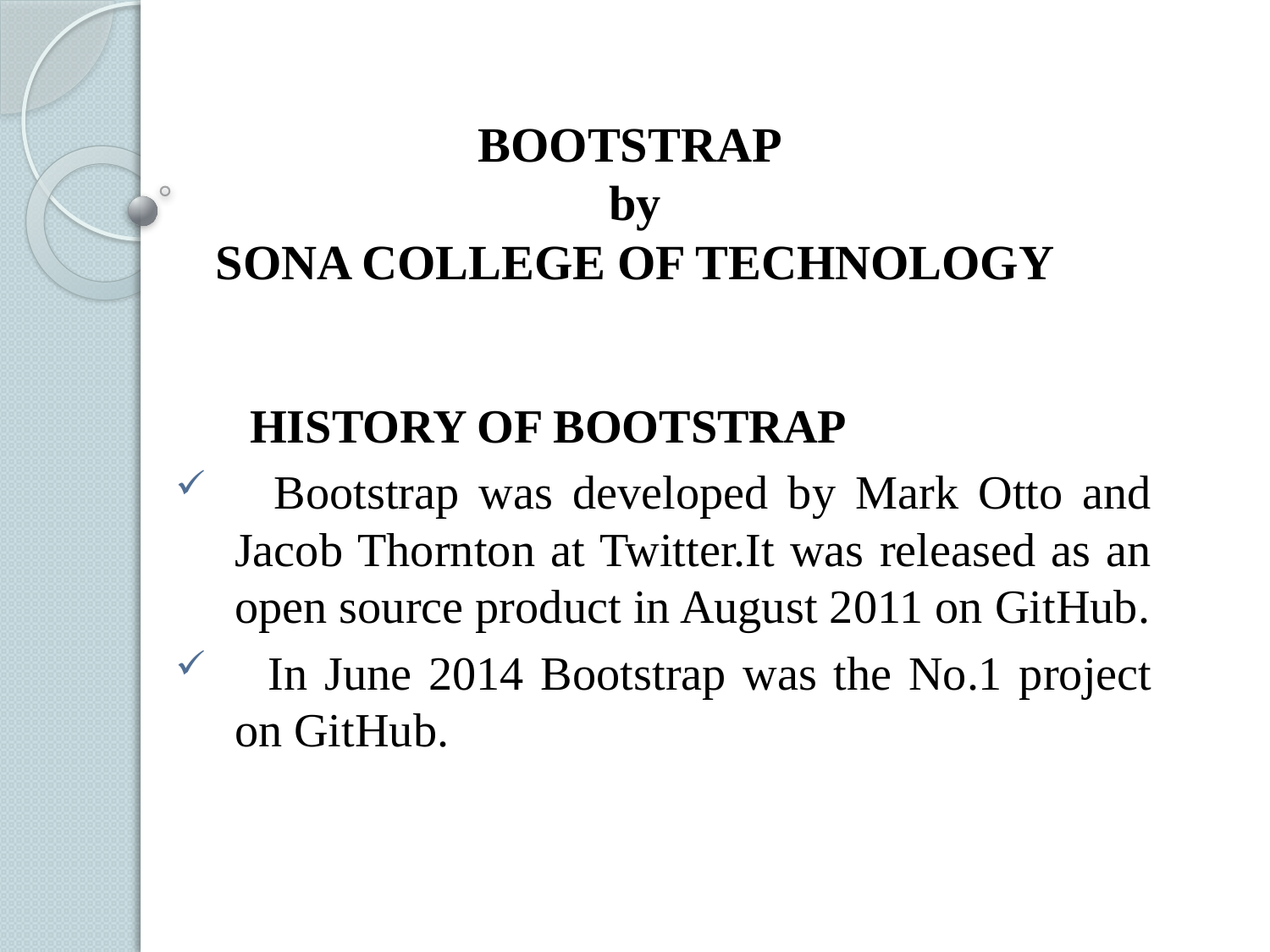

# BOOTSTRAP by SONA COLLEGE OF TECHNOLOGY

      HISTORY OF BOOTSTRAP
  Bootstrap was developed by Mark Otto and Jacob Thornton at Twitter.It was released as an open source product in August 2011 on GitHub.
  In June 2014 Bootstrap was the No.1 project on GitHub.